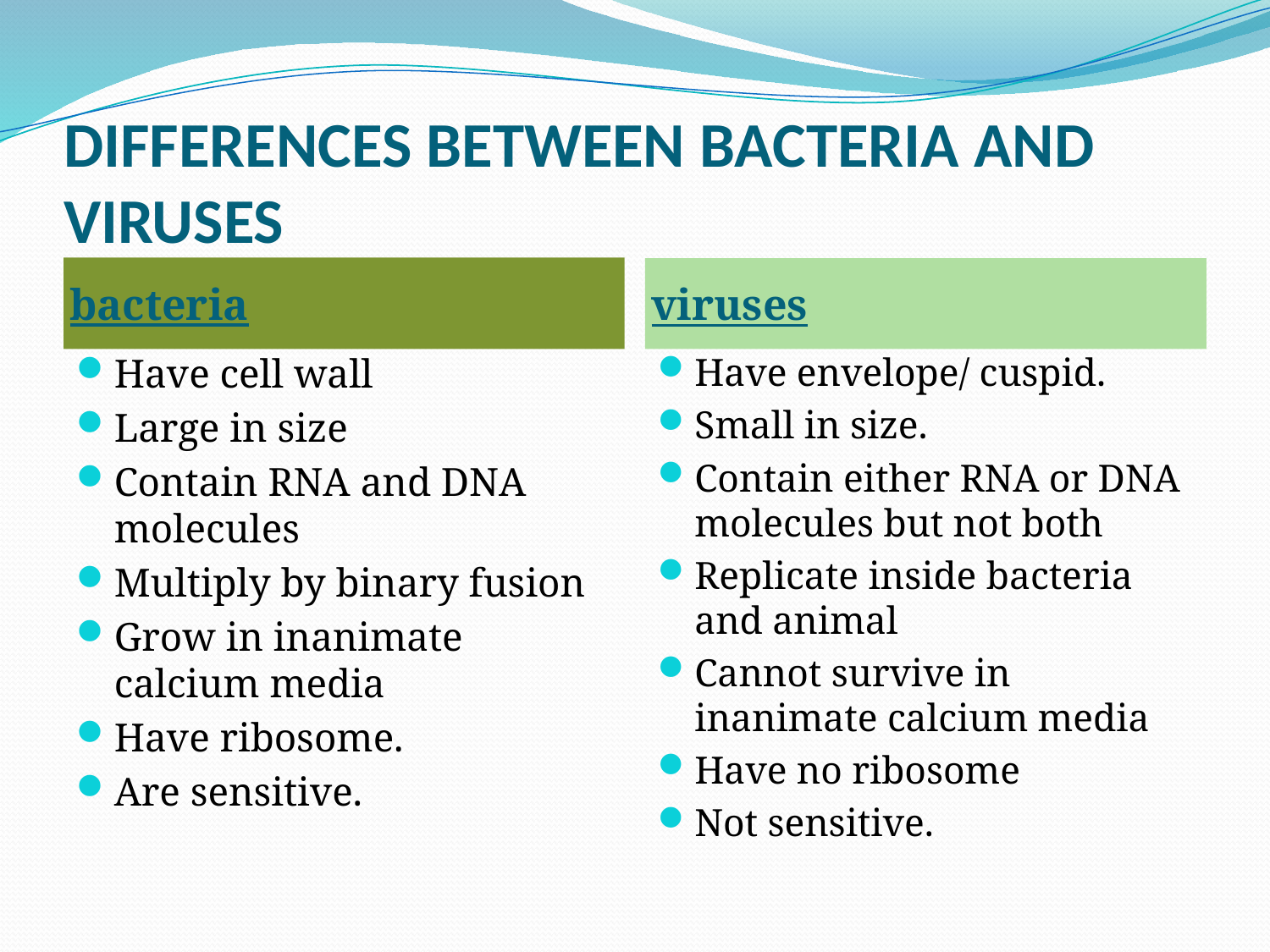

# DIFFERENCES BETWEEN BACTERIA AND VIRUSES
bacteria
viruses
Have cell wall
Large in size
Contain RNA and DNA molecules
Multiply by binary fusion
Grow in inanimate calcium media
Have ribosome.
Are sensitive.
Have envelope/ cuspid.
Small in size.
Contain either RNA or DNA molecules but not both
Replicate inside bacteria and animal
Cannot survive in inanimate calcium media
Have no ribosome
Not sensitive.